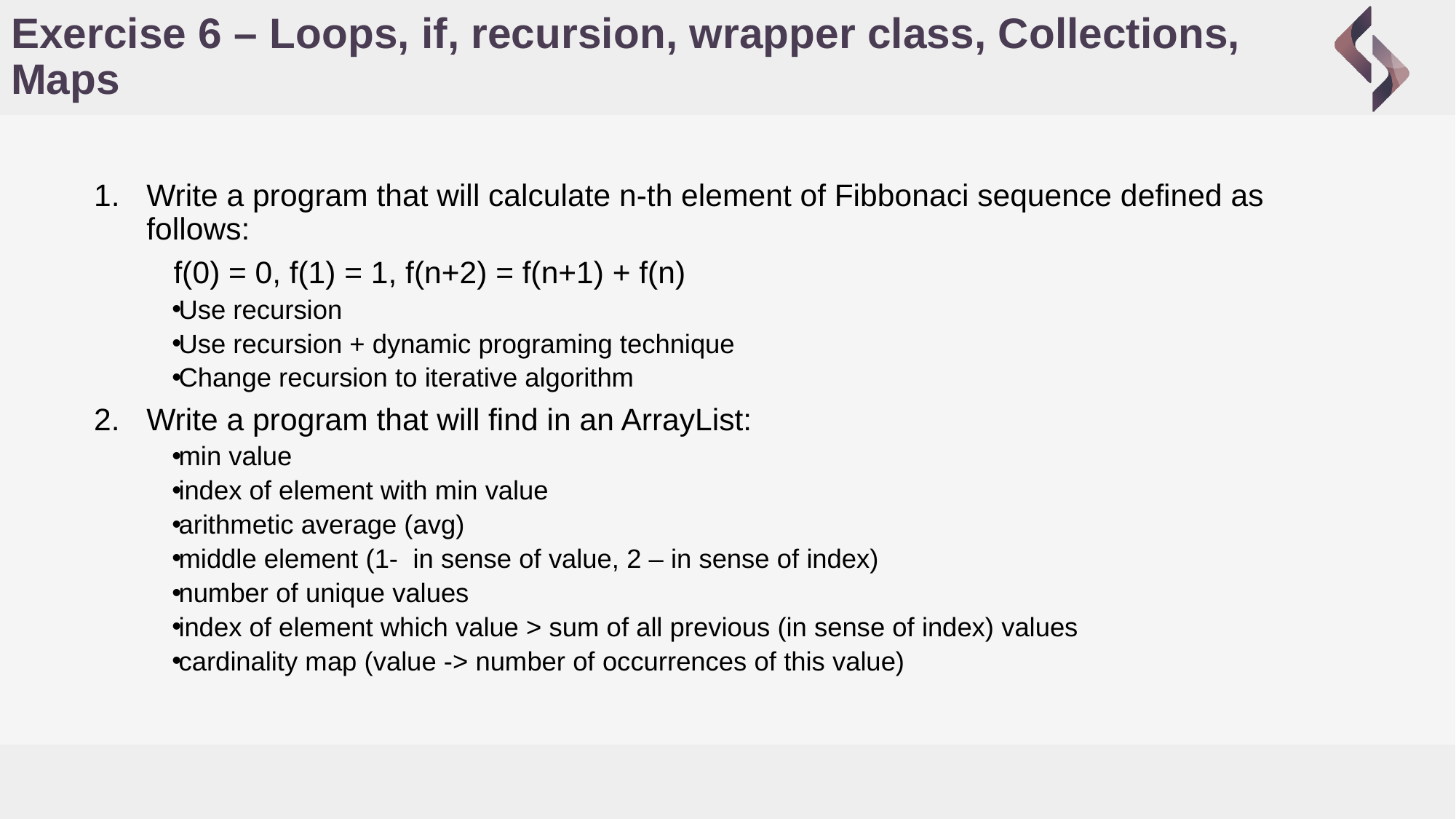

# Exercise 6 – Loops, if, recursion, wrapper class, Collections, Maps
Write a program that will calculate n-th element of Fibbonaci sequence defined as follows:
			f(0) = 0, f(1) = 1, f(n+2) = f(n+1) + f(n)
Use recursion
Use recursion + dynamic programing technique
Change recursion to iterative algorithm
Write a program that will find in an ArrayList:
min value
index of element with min value
arithmetic average (avg)
middle element (1-  in sense of value, 2 – in sense of index)
number of unique values
index of element which value > sum of all previous (in sense of index) values
cardinality map (value -> number of occurrences of this value)